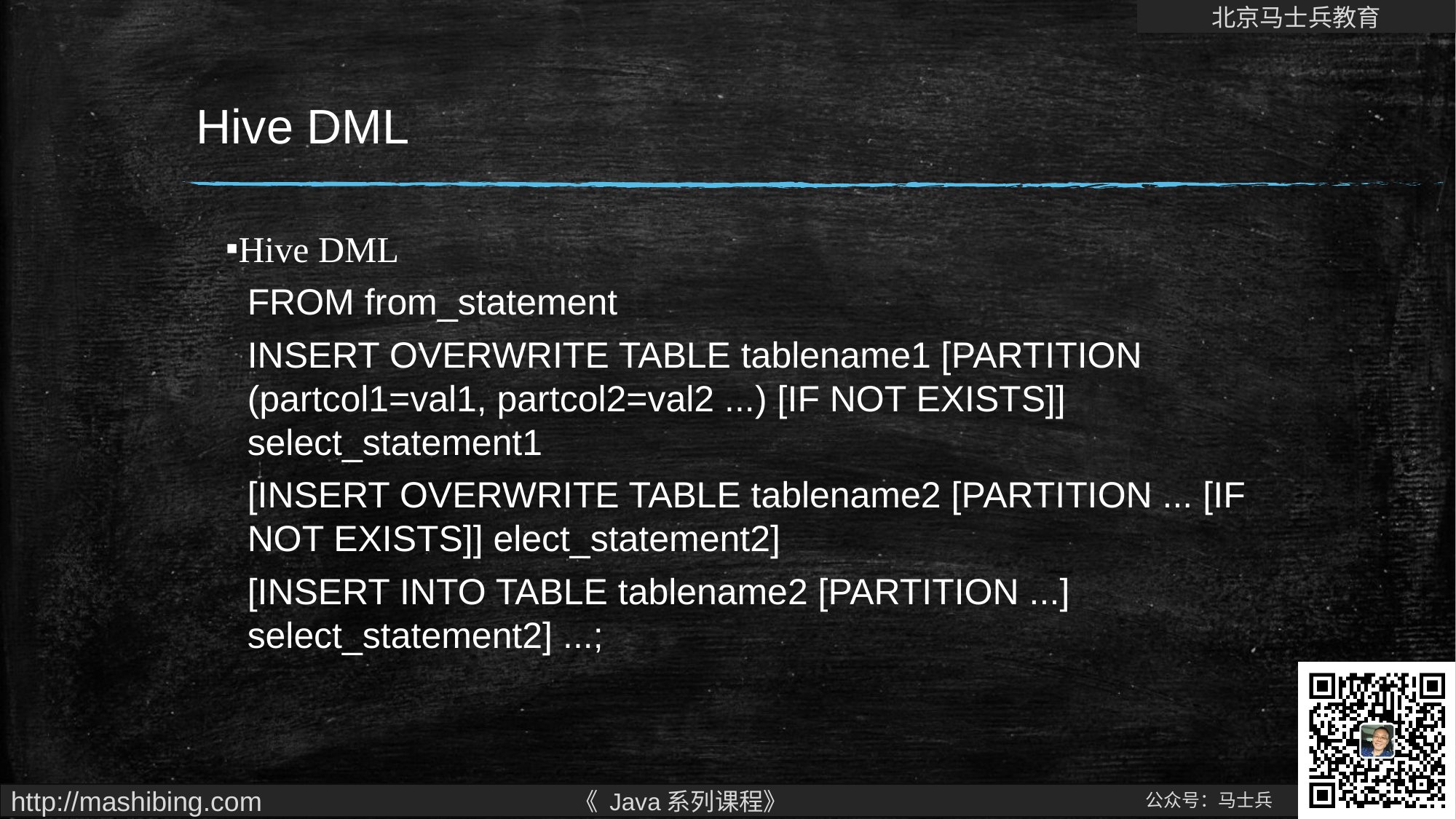

# Hive DML
Hive DML
FROM from_statement
INSERT OVERWRITE TABLE tablename1 [PARTITION (partcol1=val1, partcol2=val2 ...) [IF NOT EXISTS]] select_statement1
[INSERT OVERWRITE TABLE tablename2 [PARTITION ... [IF NOT EXISTS]] elect_statement2]
[INSERT INTO TABLE tablename2 [PARTITION ...] select_statement2] ...;